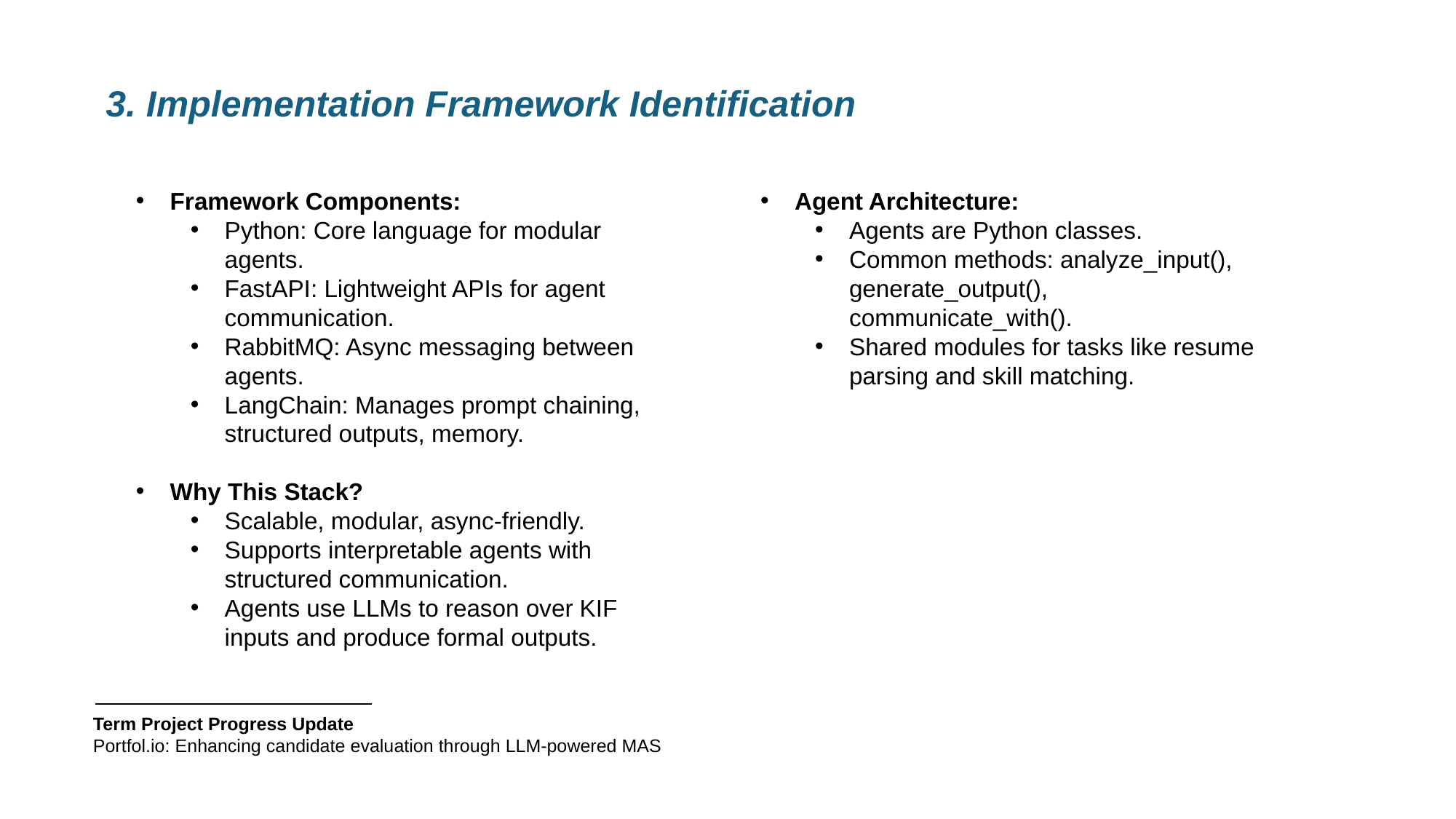

3. Implementation Framework Identification
Framework Components:
Python: Core language for modular agents.
FastAPI: Lightweight APIs for agent communication.
RabbitMQ: Async messaging between agents.
LangChain: Manages prompt chaining, structured outputs, memory.

Why This Stack?
Scalable, modular, async-friendly.
Supports interpretable agents with structured communication.
Agents use LLMs to reason over KIF inputs and produce formal outputs.
Agent Architecture:
Agents are Python classes.
Common methods: analyze_input(), generate_output(), communicate_with().
Shared modules for tasks like resume parsing and skill matching.
Term Project Progress Update
Portfol.io: Enhancing candidate evaluation through LLM-powered MAS